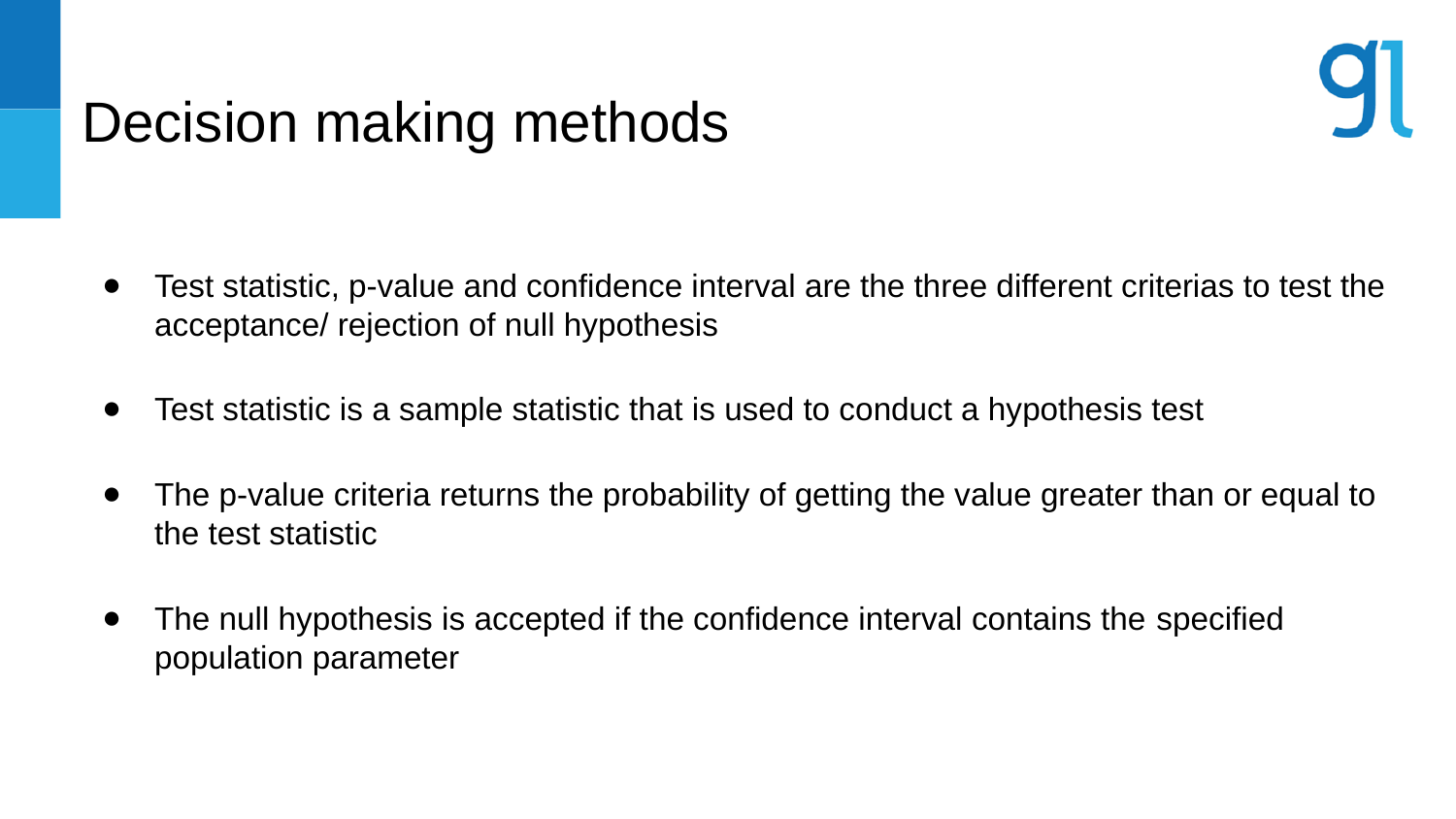

# Decision making methods
Test statistic, p-value and confidence interval are the three different criterias to test the acceptance/ rejection of null hypothesis
Test statistic is a sample statistic that is used to conduct a hypothesis test
The p-value criteria returns the probability of getting the value greater than or equal to the test statistic
The null hypothesis is accepted if the confidence interval contains the specified population parameter